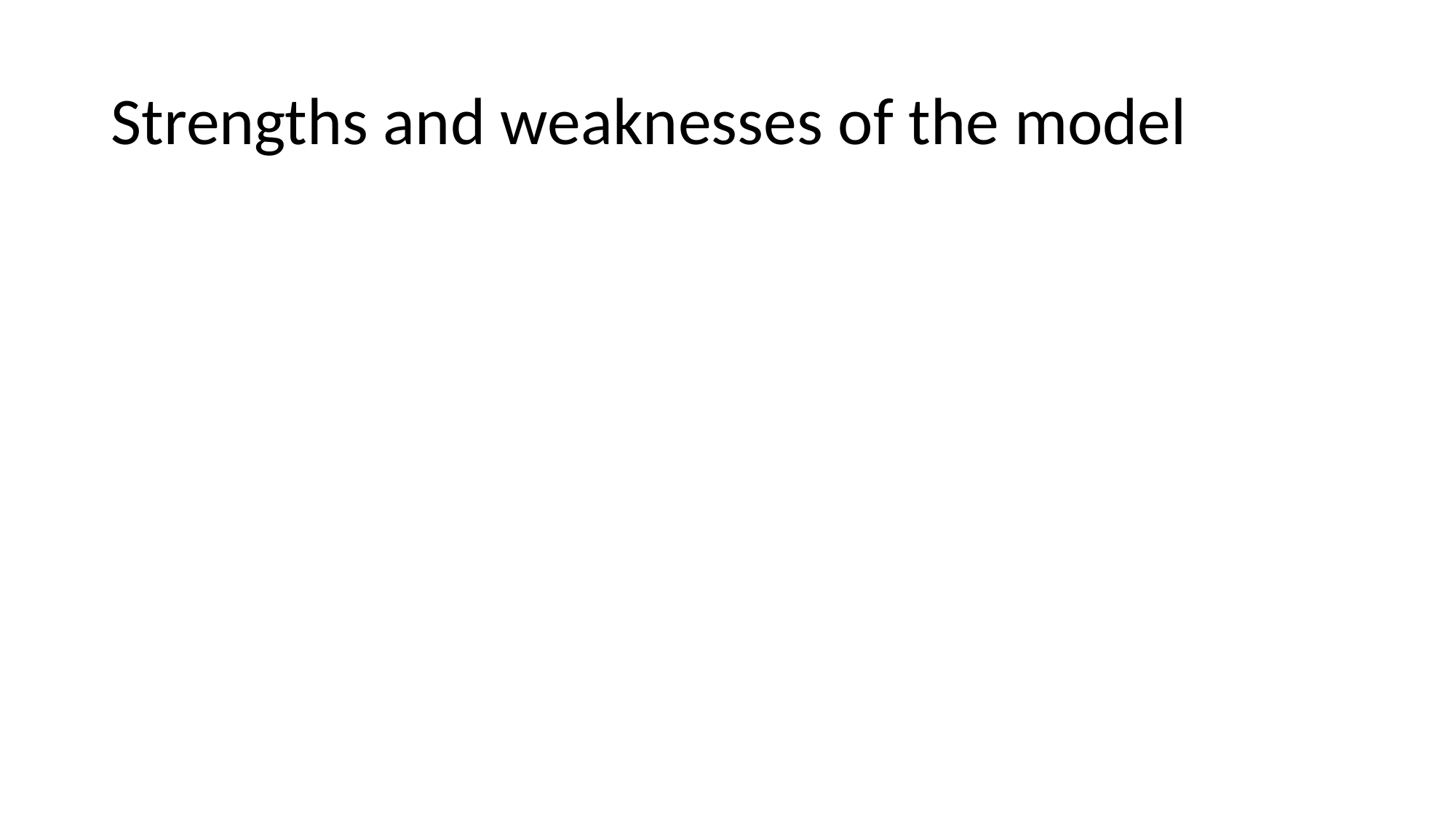

# Strengths and weaknesses of the model